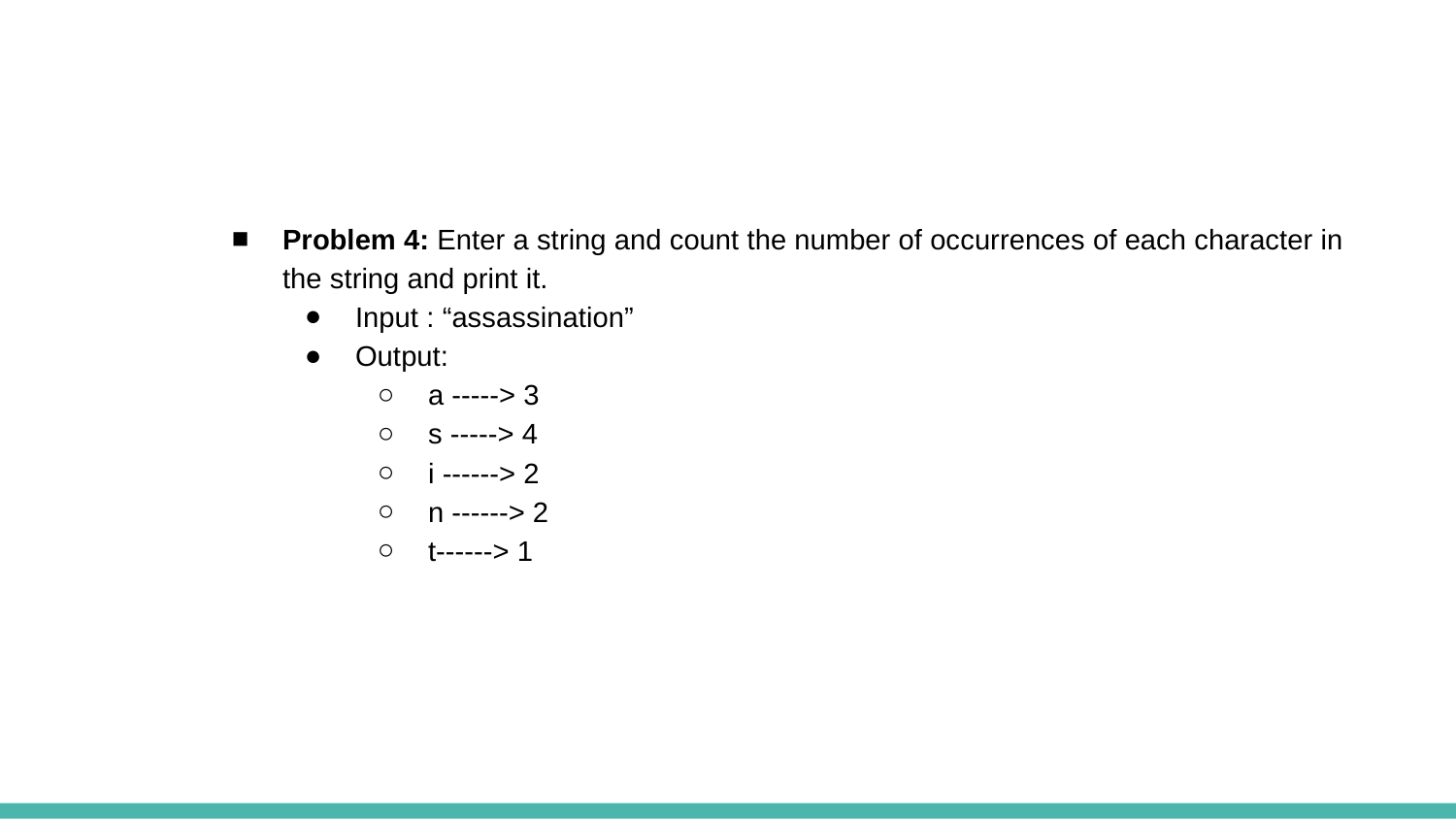

#
Problem 4: Enter a string and count the number of occurrences of each character in the string and print it.
Input : “assassination”
Output:
a -----> 3
s -----> 4
i ------> 2
n ------> 2
t------> 1